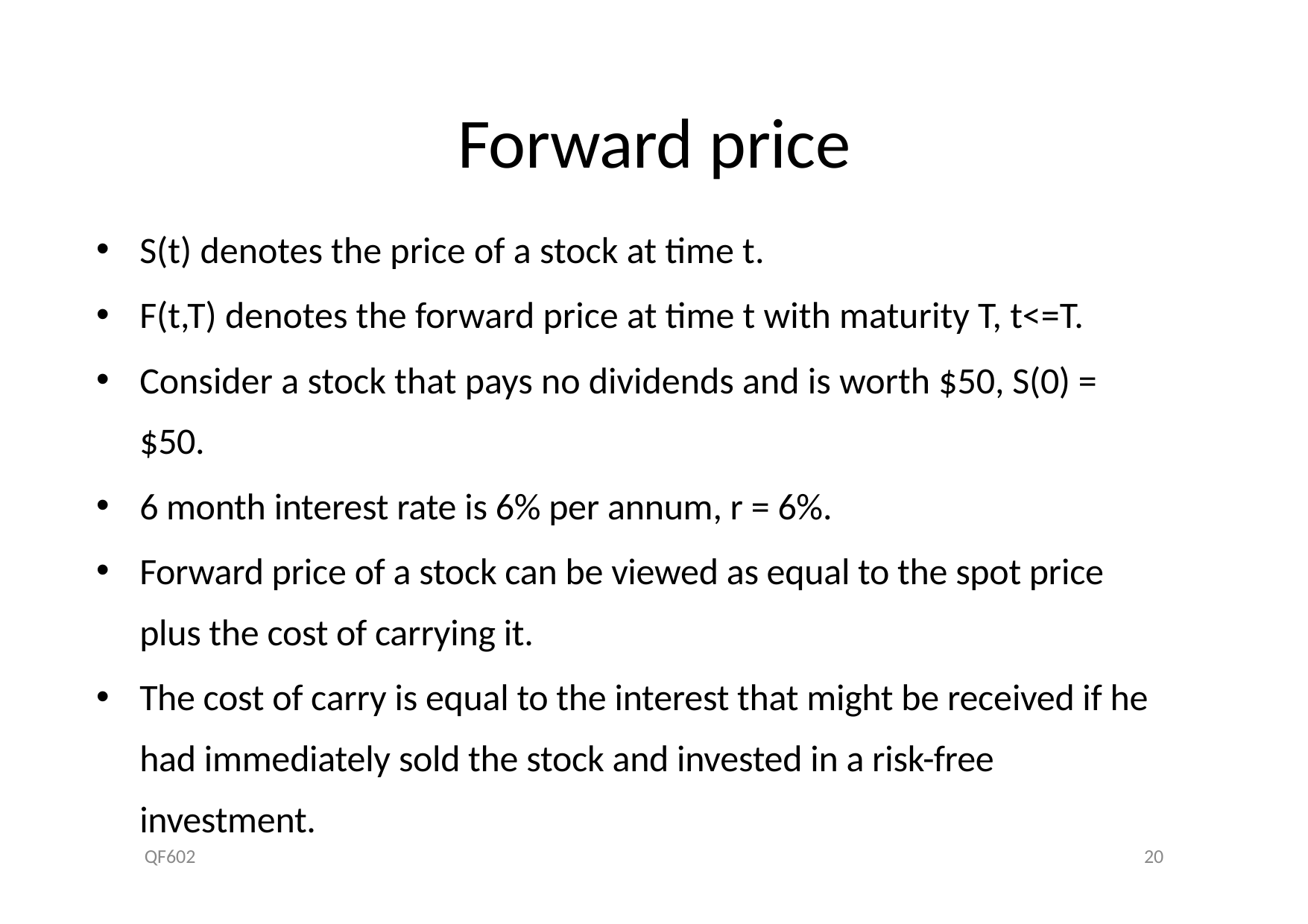

# Forward price
S(t) denotes the price of a stock at time t.
F(t,T) denotes the forward price at time t with maturity T, t<=T.
Consider a stock that pays no dividends and is worth $50, S(0) = $50.
6 month interest rate is 6% per annum, r = 6%.
Forward price of a stock can be viewed as equal to the spot price plus the cost of carrying it.
The cost of carry is equal to the interest that might be received if he had immediately sold the stock and invested in a risk-free investment.
QF602
20